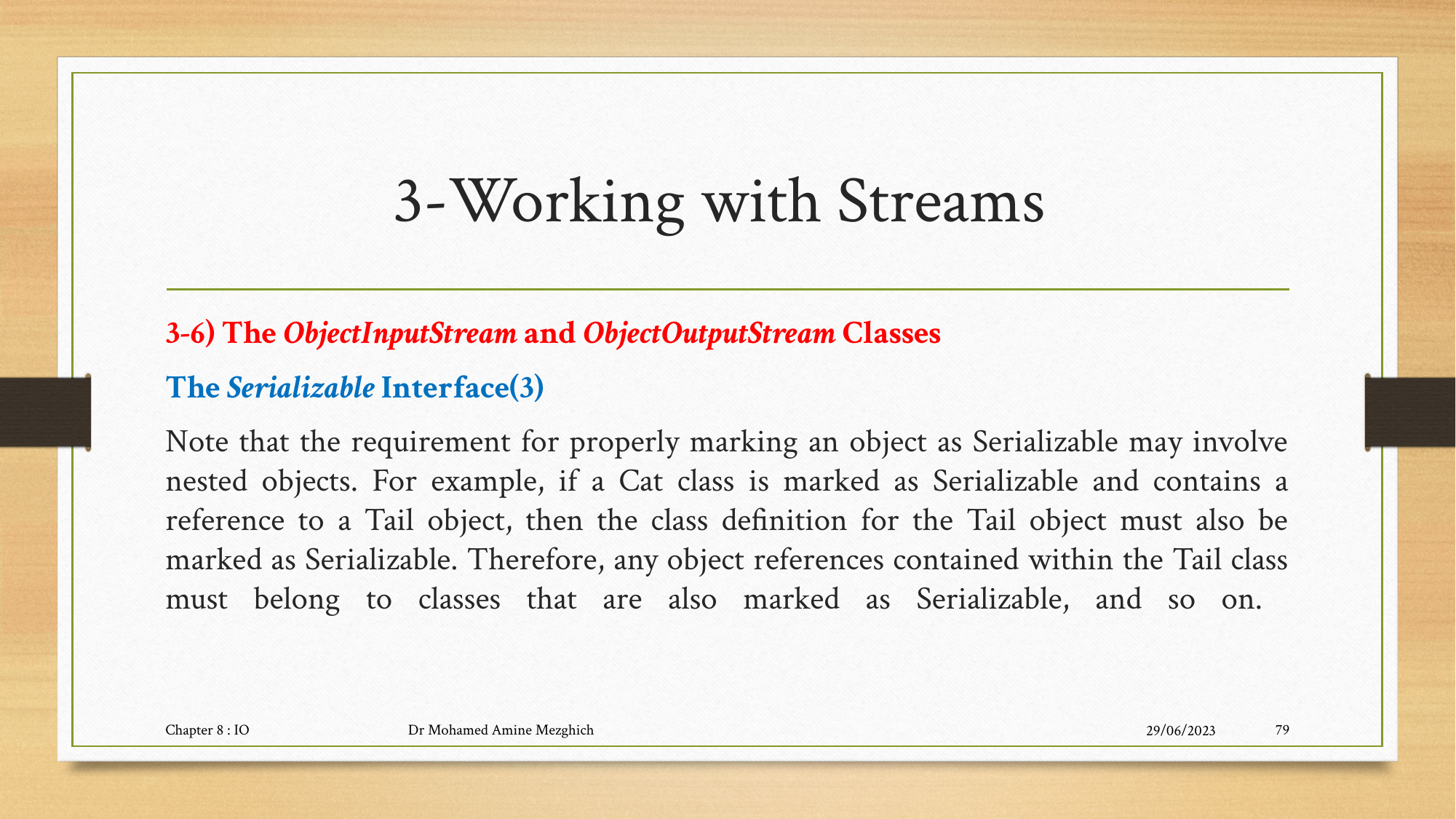

# 3-Working with Streams
3-6) The ObjectInputStream and ObjectOutputStream Classes
The Serializable Interface(3)
Note that the requirement for properly marking an object as Serializable may involve nested objects. For example, if a Cat class is marked as Serializable and contains a reference to a Tail object, then the class definition for the Tail object must also be marked as Serializable. Therefore, any object references contained within the Tail class must belong to classes that are also marked as Serializable, and so on.
Chapter 8 : IO                                              Dr Mohamed Amine Mezghich
29/06/2023
79